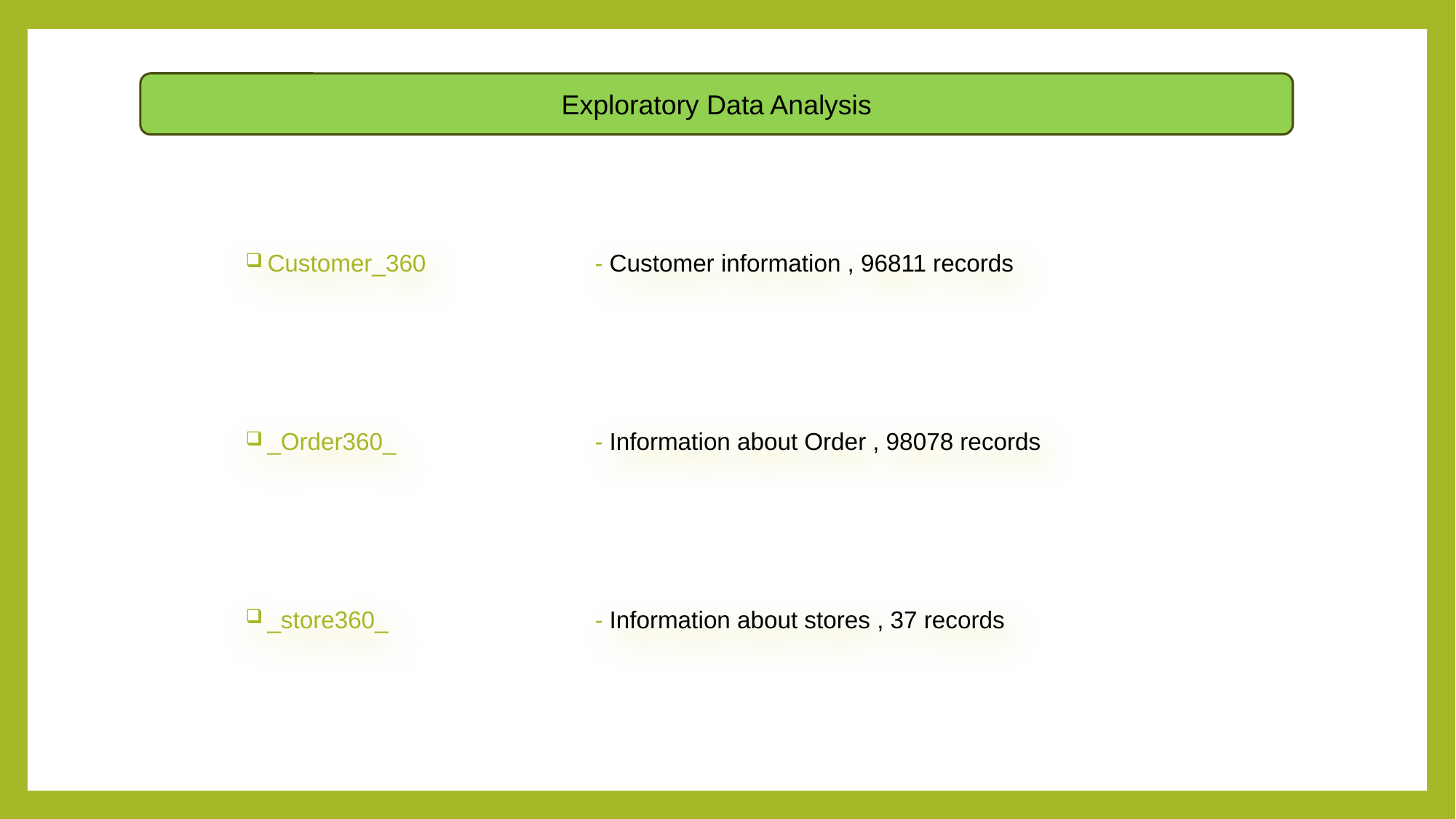

Exploratory Data Analysis
Customer_360	 	- Customer information , 96811 records

_Order360_		- Information about Order , 98078 records

_store360_		- Information about stores , 37 records